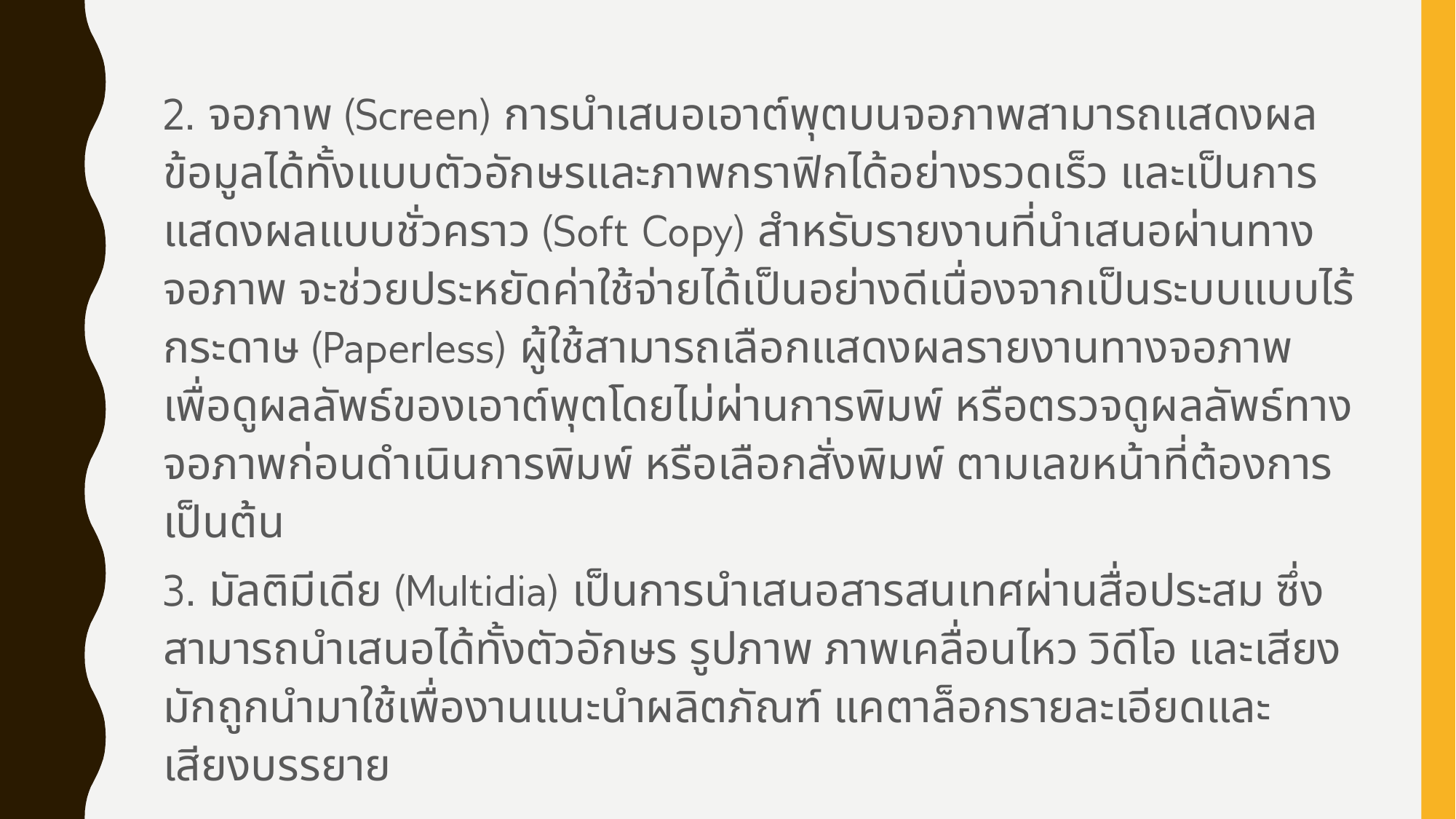

2. จอภาพ (Screen) การนำเสนอเอาต์พุตบนจอภาพสามารถแสดงผลข้อมูลได้ทั้งแบบตัวอักษรและภาพกราฟิกได้อย่างรวดเร็ว และเป็นการแสดงผลแบบชั่วคราว (Soft Copy) สำหรับรายงานที่นำเสนอผ่านทางจอภาพ จะช่วยประหยัดค่าใช้จ่ายได้เป็นอย่างดีเนื่องจากเป็นระบบแบบไร้กระดาษ (Paperless) ผู้ใช้สามารถเลือกแสดงผลรายงานทางจอภาพเพื่อดูผลลัพธ์ของเอาต์พุตโดยไม่ผ่านการพิมพ์ หรือตรวจดูผลลัพธ์ทางจอภาพก่อนดำเนินการพิมพ์ หรือเลือกสั่งพิมพ์ ตามเลขหน้าที่ต้องการ เป็นต้น
3. มัลติมีเดีย (Multidia) เป็นการนำเสนอสารสนเทศผ่านสื่อประสม ซึ่งสามารถนำเสนอได้ทั้งตัวอักษร รูปภาพ ภาพเคลื่อนไหว วิดีโอ และเสียง มักถูกนำมาใช้เพื่องานแนะนำผลิตภัณฑ์ แคตาล็อกรายละเอียดและเสียงบรรยาย